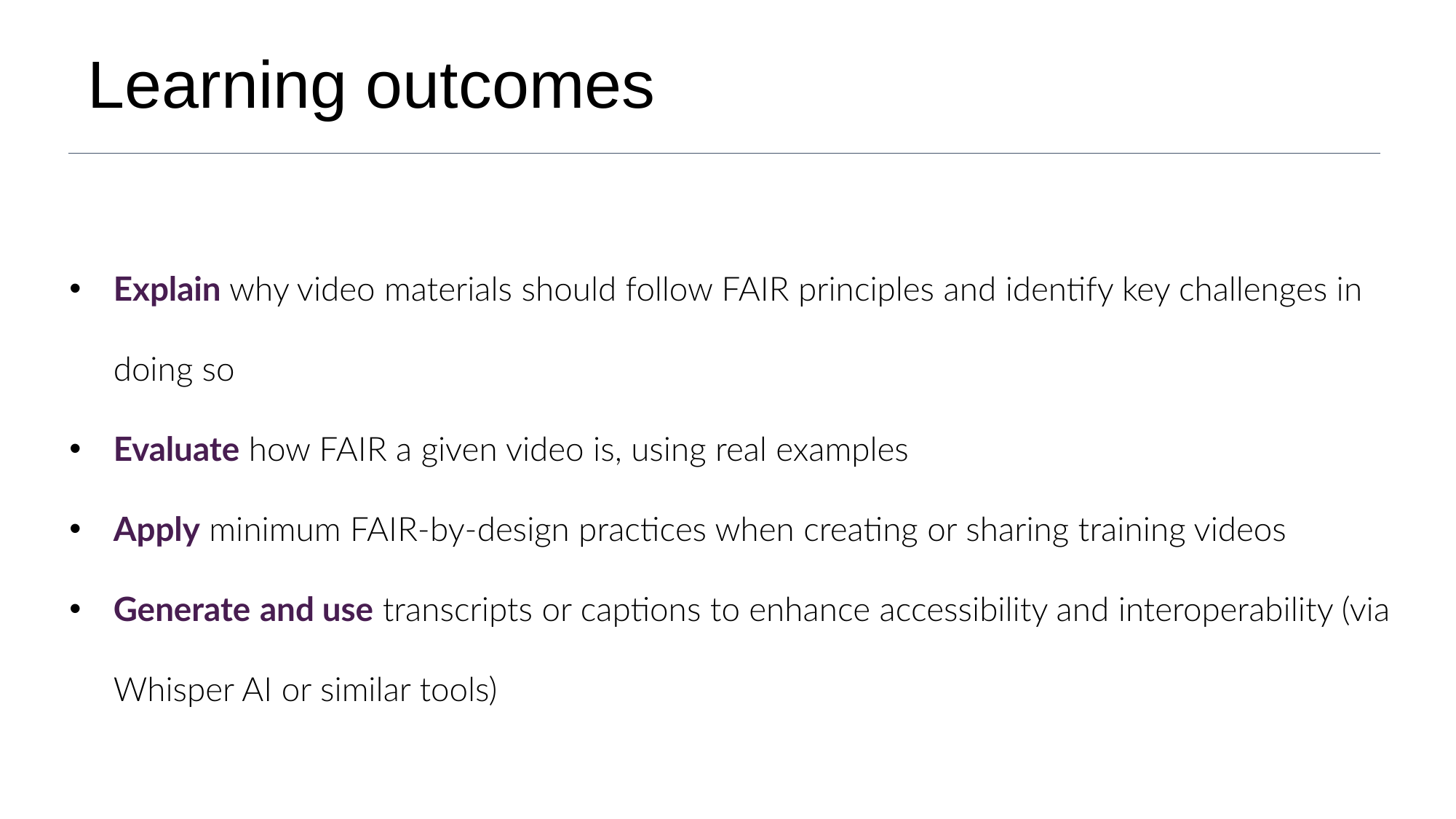

Learning outcomes

Explain why video materials should follow FAIR principles and identify key challenges in doing so
Evaluate how FAIR a given video is, using real examples
Apply minimum FAIR-by-design practices when creating or sharing training videos
Generate and use transcripts or captions to enhance accessibility and interoperability (via Whisper AI or similar tools)